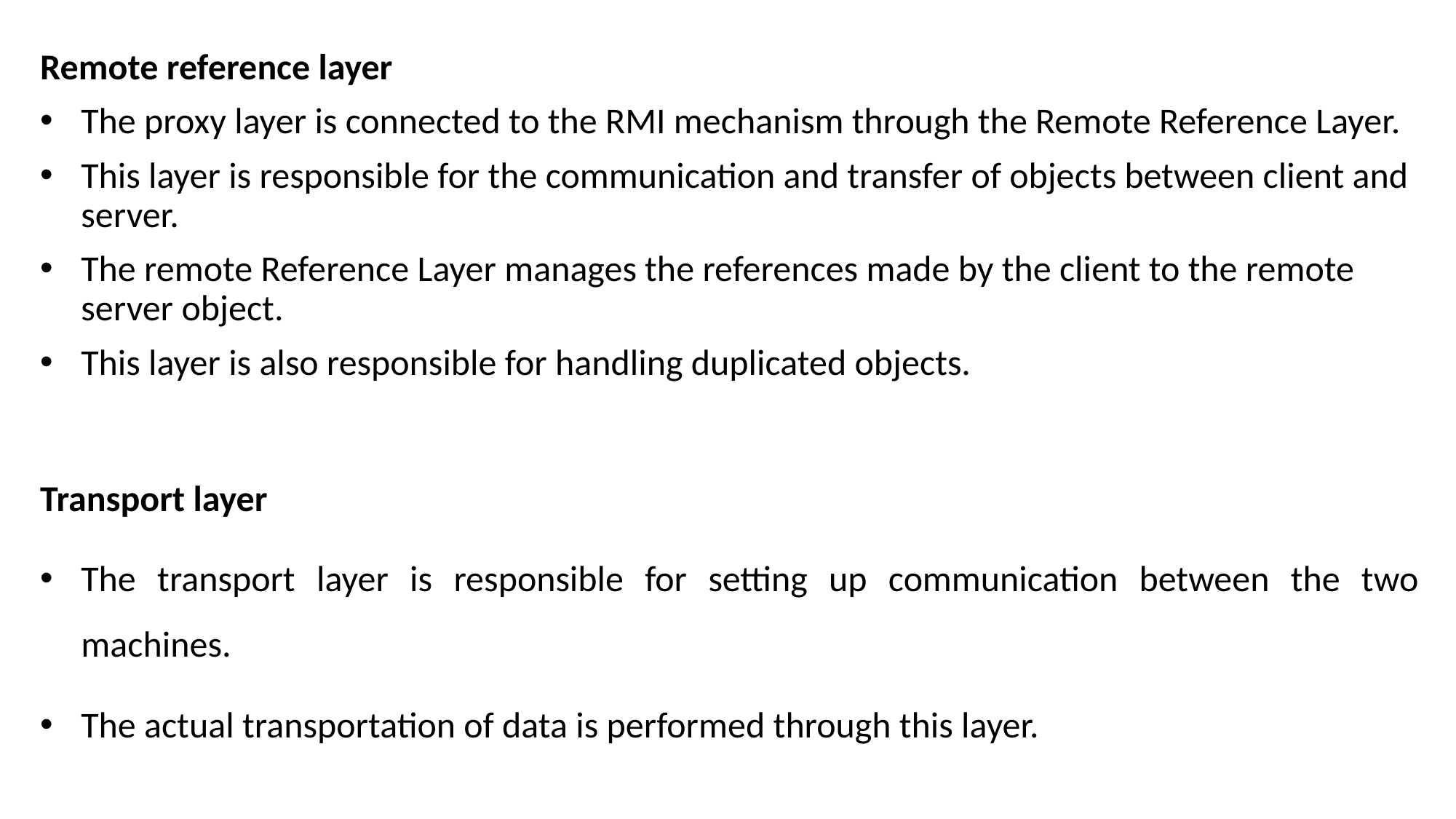

Remote reference layer
The proxy layer is connected to the RMI mechanism through the Remote Reference Layer.
This layer is responsible for the communication and transfer of objects between client and server.
The remote Reference Layer manages the references made by the client to the remote server object.
This layer is also responsible for handling duplicated objects.

Transport layer
The transport layer is responsible for setting up communication between the two machines.
The actual transportation of data is performed through this layer.